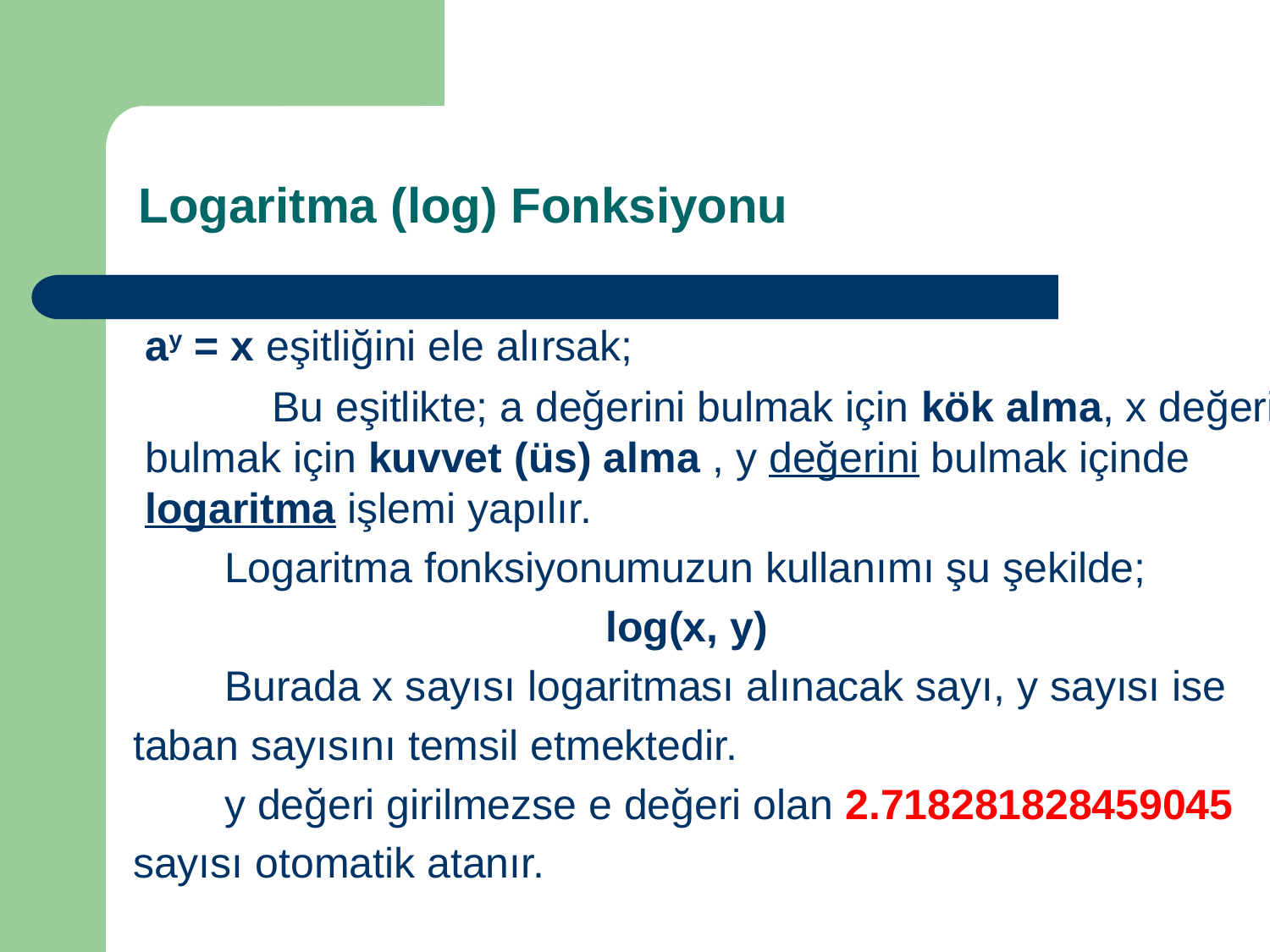

Logaritma (log) Fonksiyonu

	ay = x eşitliğini ele alırsak;
		Bu eşitlikte; a değerini bulmak için kök alma, x değerini bulmak için kuvvet (üs) alma , y değerini bulmak içinde logaritma işlemi yapılır.
	Logaritma fonksiyonumuzun kullanımı şu şekilde;
				log(x, y)
	Burada x sayısı logaritması alınacak sayı, y sayısı ise
   taban sayısını temsil etmektedir.
	y değeri girilmezse e değeri olan 2.718281828459045
   sayısı otomatik atanır.